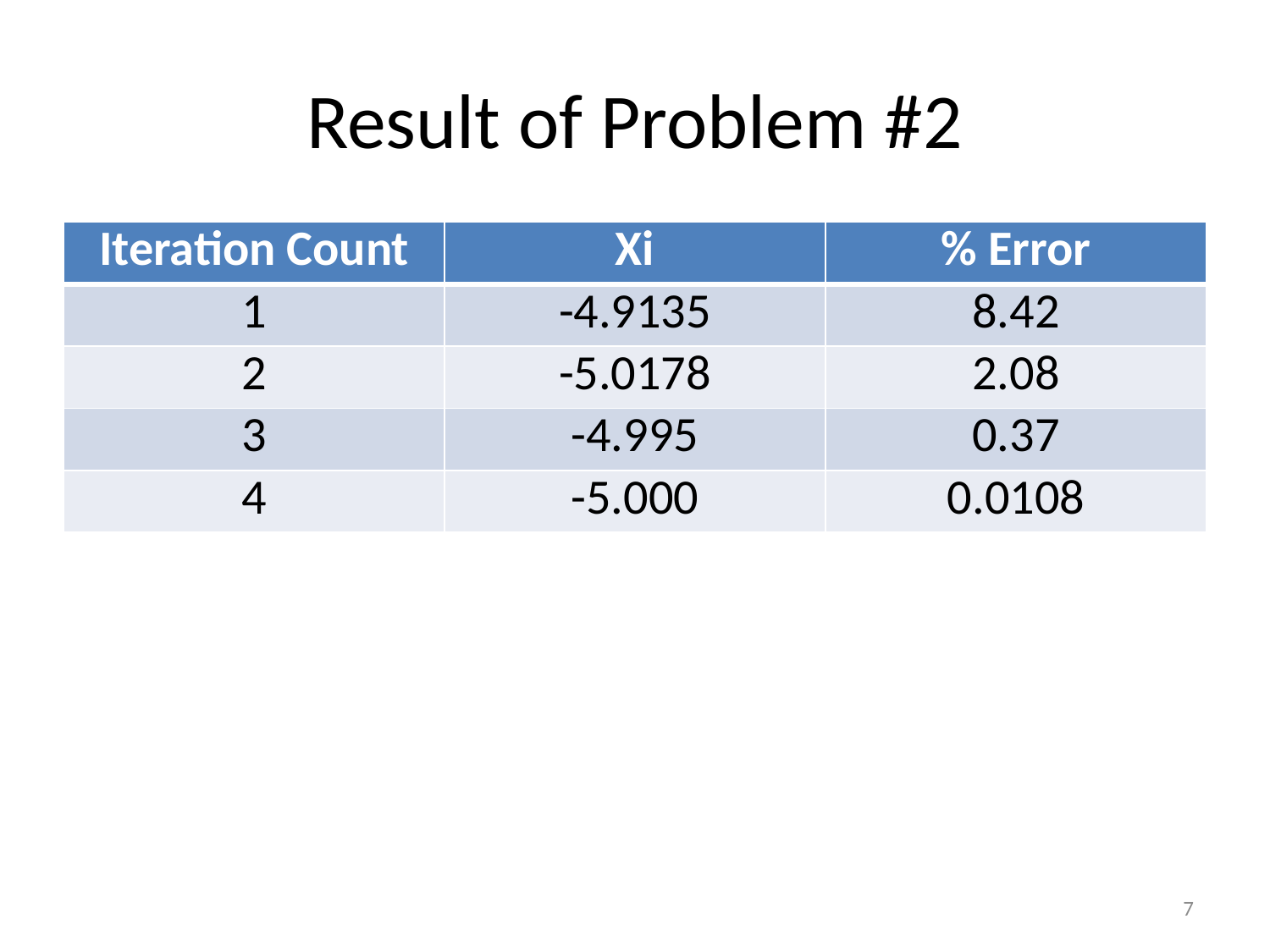

# Result of Problem #2
| Iteration Count | Xi | % Error |
| --- | --- | --- |
| 1 | -4.9135 | 8.42 |
| 2 | -5.0178 | 2.08 |
| 3 | -4.995 | 0.37 |
| 4 | -5.000 | 0.0108 |

7